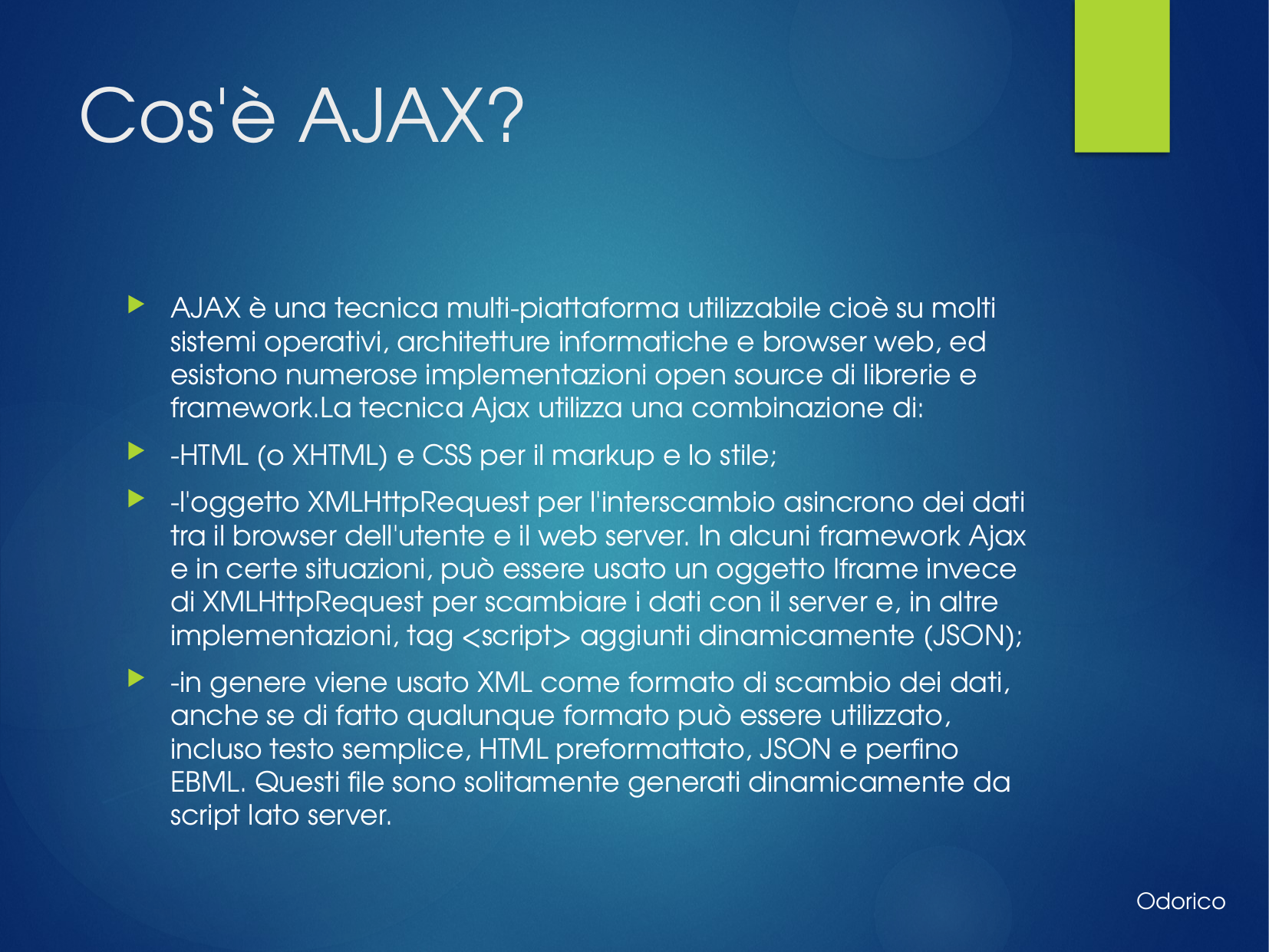

Cos'è AJAX?
AJAX è una tecnica multi-piattaforma utilizzabile cioè su molti sistemi operativi, architetture informatiche e browser web, ed esistono numerose implementazioni open source di librerie e framework.La tecnica Ajax utilizza una combinazione di:
-HTML (o XHTML) e CSS per il markup e lo stile;
-l'oggetto XMLHttpRequest per l'interscambio asincrono dei dati tra il browser dell'utente e il web server. In alcuni framework Ajax e in certe situazioni, può essere usato un oggetto Iframe invece di XMLHttpRequest per scambiare i dati con il server e, in altre implementazioni, tag <script> aggiunti dinamicamente (JSON);
-in genere viene usato XML come formato di scambio dei dati, anche se di fatto qualunque formato può essere utilizzato, incluso testo semplice, HTML preformattato, JSON e perfino EBML. Questi file sono solitamente generati dinamicamente da script lato server.
Odorico